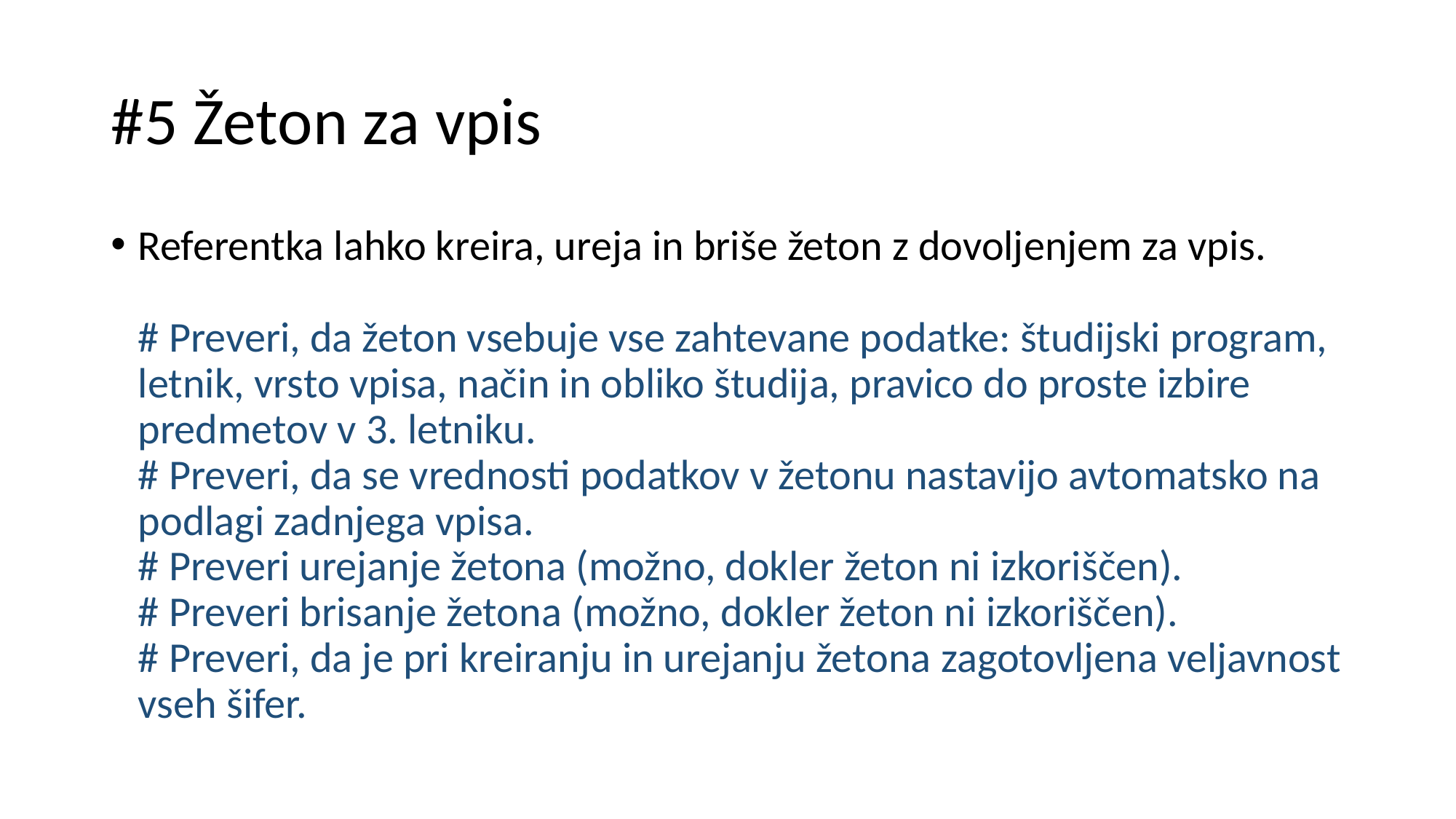

# #5 Žeton za vpis
Referentka lahko kreira, ureja in briše žeton z dovoljenjem za vpis. 
# Preveri, da žeton vsebuje vse zahtevane podatke: študijski program, letnik, vrsto vpisa, način in obliko študija, pravico do proste izbire predmetov v 3. letniku. 
# Preveri, da se vrednosti podatkov v žetonu nastavijo avtomatsko na podlagi zadnjega vpisa. 
# Preveri urejanje žetona (možno, dokler žeton ni izkoriščen). 
# Preveri brisanje žetona (možno, dokler žeton ni izkoriščen). 
# Preveri, da je pri kreiranju in urejanju žetona zagotovljena veljavnost vseh šifer.